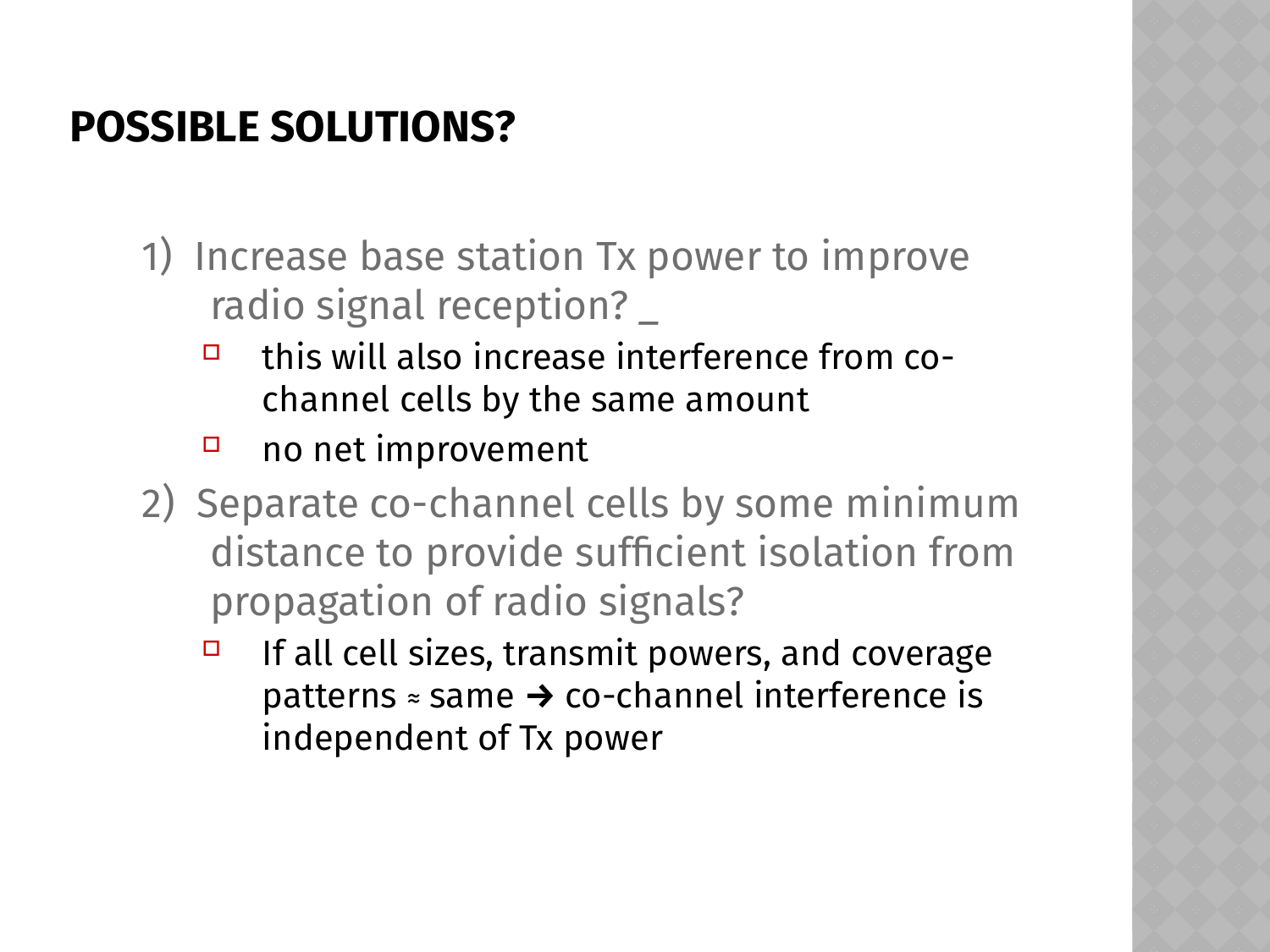

# Possible Solutions?
1)  Increase base station Tx power to improve radio signal reception? _
this will also increase interference from co-channel cells by the same amount
no net improvement
2)  Separate co-channel cells by some minimum distance to provide sufficient isolation from propagation of radio signals?
If all cell sizes, transmit powers, and coverage patterns ≈ same → co-channel interference is independent of Tx power